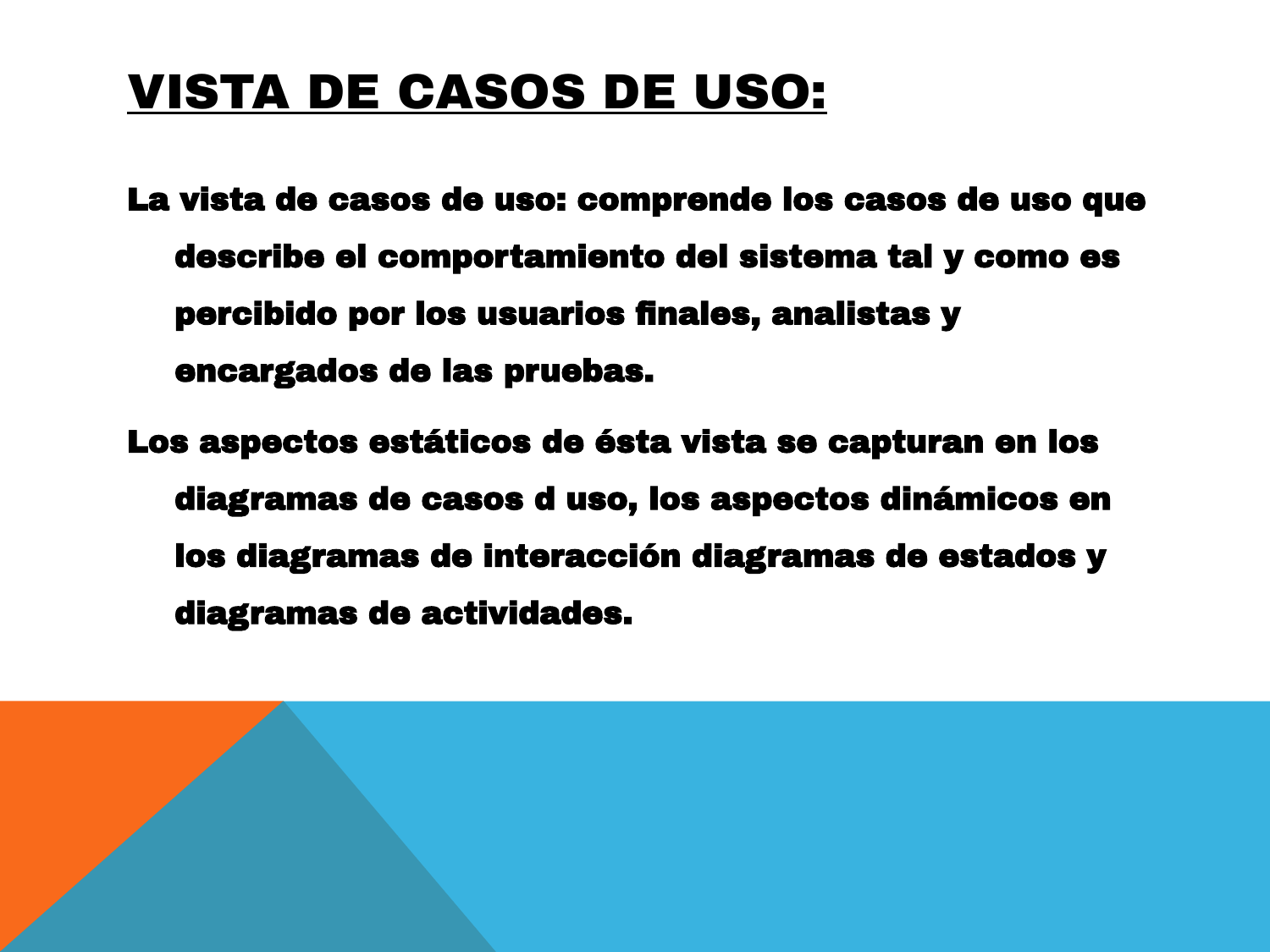

# VISTA DE CASOS DE USO:
La vista de casos de uso: comprende los casos de uso que describe el comportamiento del sistema tal y como es percibido por los usuarios finales, analistas y encargados de las pruebas.
Los aspectos estáticos de ésta vista se capturan en los diagramas de casos d uso, los aspectos dinámicos en los diagramas de interacción diagramas de estados y diagramas de actividades.